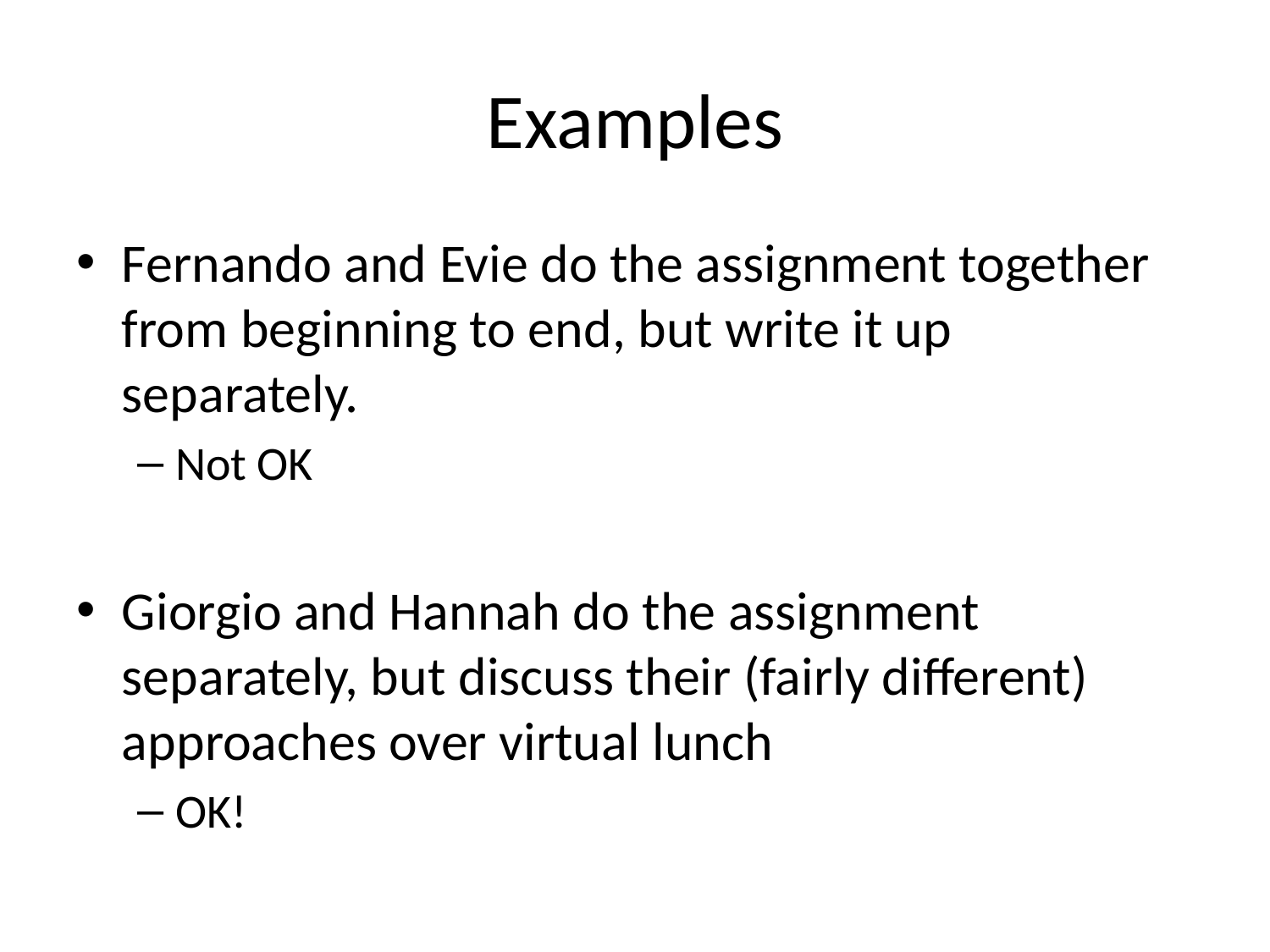

# Examples
Fernando and Evie do the assignment together from beginning to end, but write it up separately.
Not OK

Giorgio and Hannah do the assignment separately, but discuss their (fairly different) approaches over virtual lunch
OK!